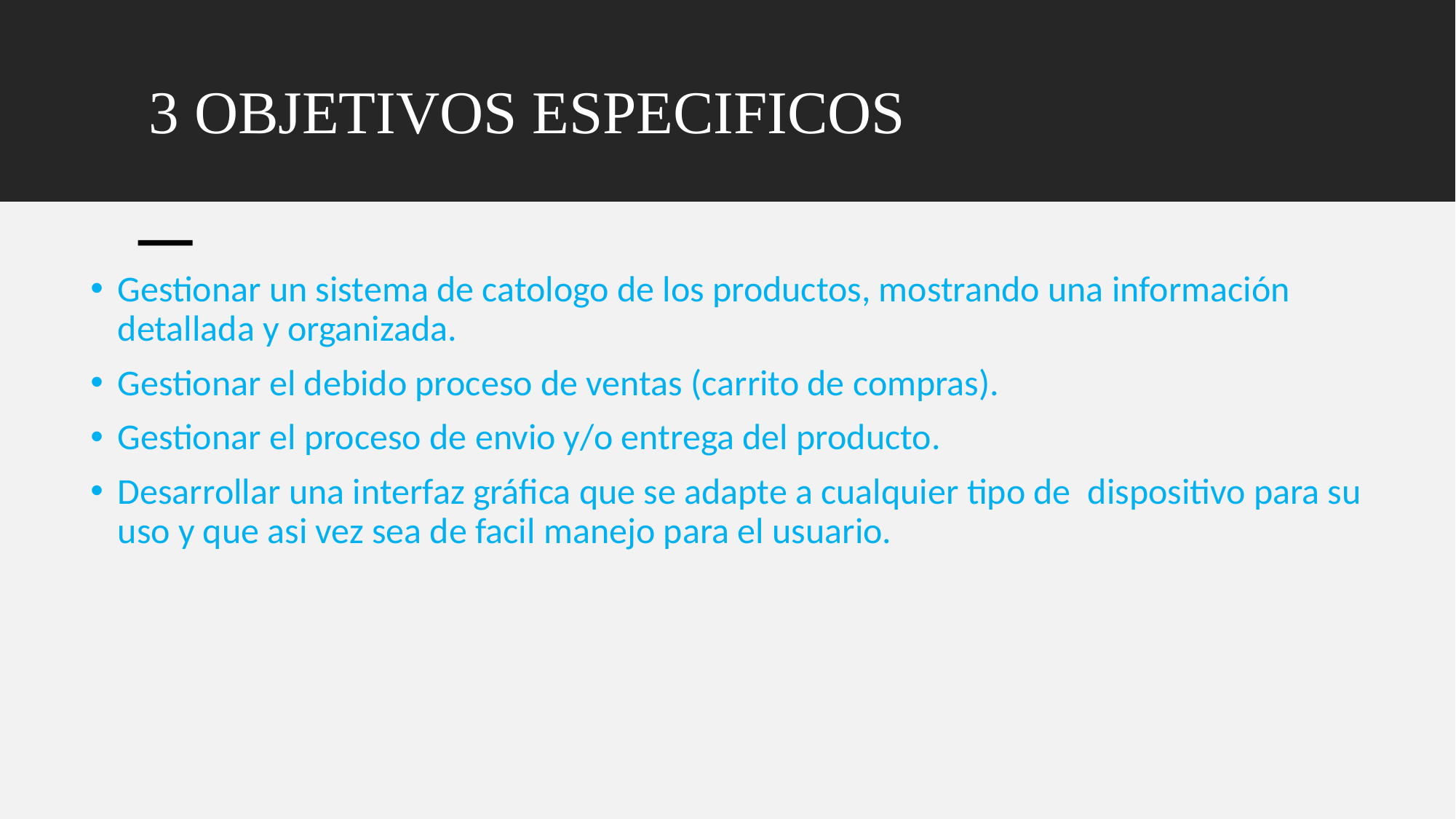

# 3 OBJETIVOS ESPECIFICOS

Gestionar un sistema de catologo de los productos, mostrando una información detallada y organizada.
Gestionar el debido proceso de ventas (carrito de compras).
Gestionar el proceso de envio y/o entrega del producto.
Desarrollar una interfaz gráfica que se adapte a cualquier tipo de  dispositivo para su uso y que asi vez sea de facil manejo para el usuario.